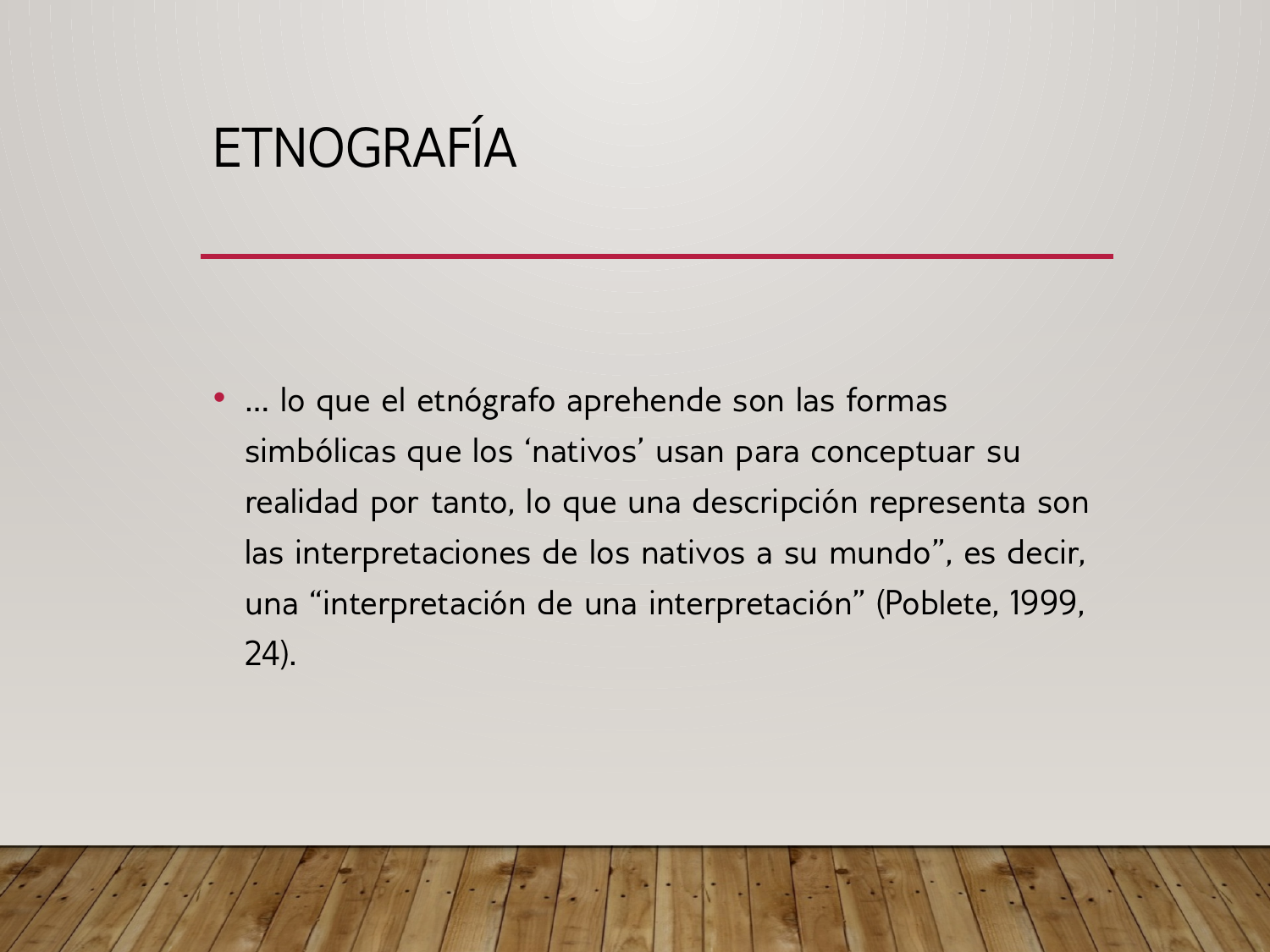

# ETNOGRAFÍA
… lo que el etnógrafo aprehende son las formas simbólicas que los ‘nativos’ usan para conceptuar su realidad por tanto, lo que una descripción representa son las interpretaciones de los nativos a su mundo”, es decir, una “interpretación de una interpretación” (Poblete, 1999, 24).